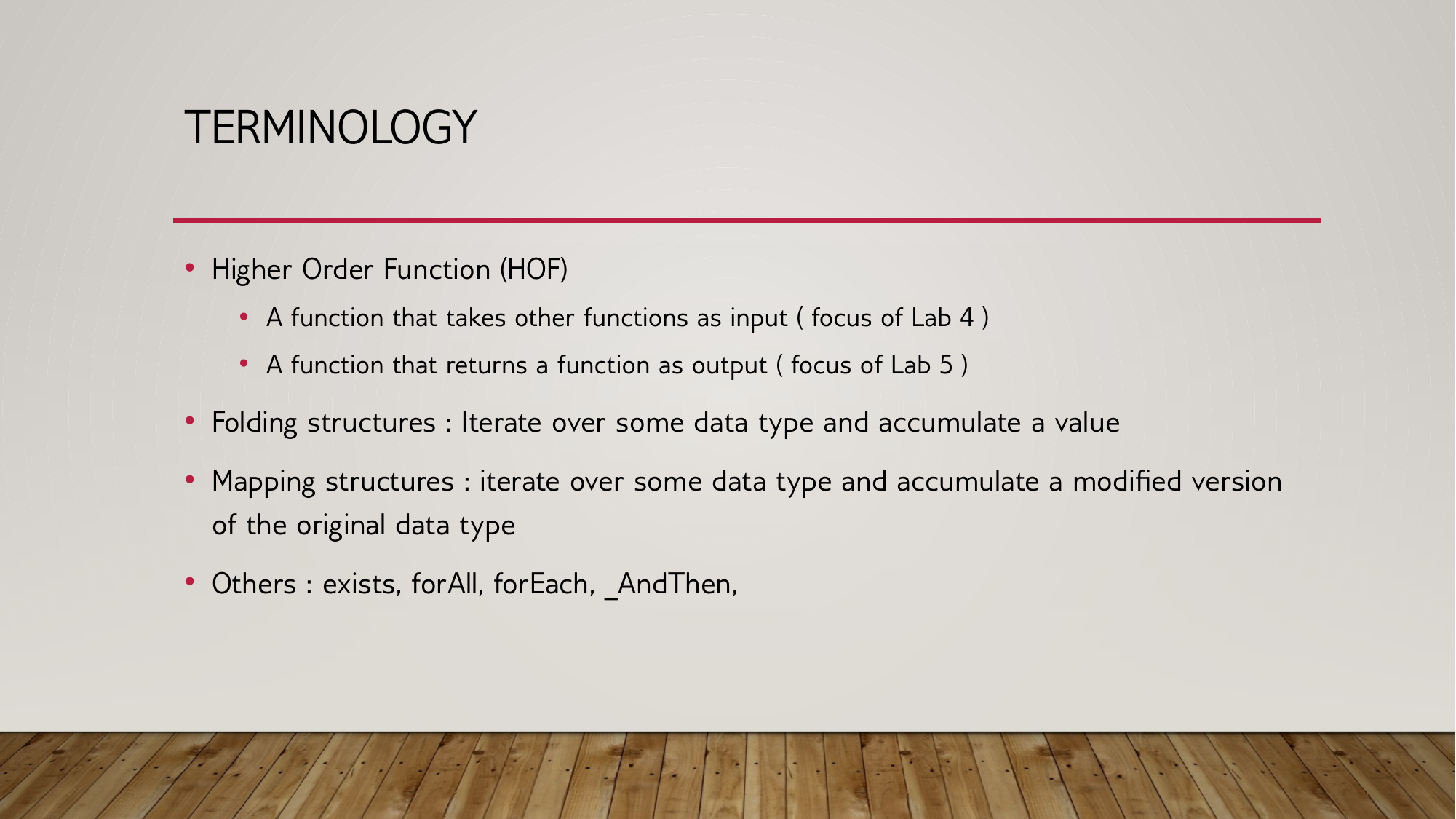

# Terminology
Higher Order Function (HOF)
A function that takes other functions as input ( focus of Lab 4 )
A function that returns a function as output ( focus of Lab 5 )
Folding structures : Iterate over some data type and accumulate a value
Mapping structures : iterate over some data type and accumulate a modified version of the original data type
Others : exists, forAll, forEach, _AndThen,